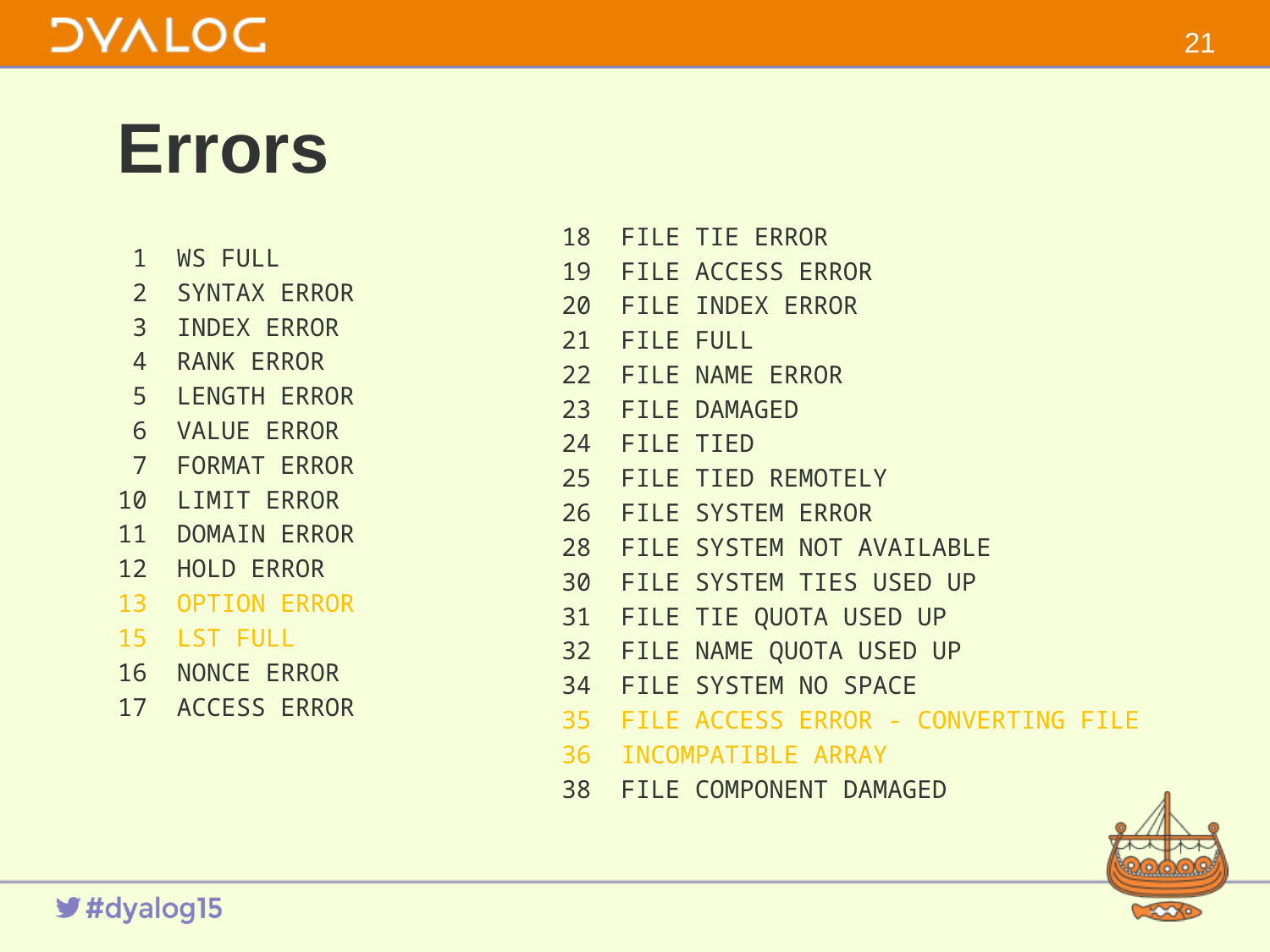

21
# Errors
18  FILE TIE ERROR
19  FILE ACCESS ERROR
20  FILE INDEX ERROR
21  FILE FULL
22  FILE NAME ERROR
23  FILE DAMAGED
24  FILE TIED
25  FILE TIED REMOTELY
26  FILE SYSTEM ERROR
28  FILE SYSTEM NOT AVAILABLE
30  FILE SYSTEM TIES USED UP
31  FILE TIE QUOTA USED UP
32  FILE NAME QUOTA USED UP
34  FILE SYSTEM NO SPACE
35  FILE ACCESS ERROR - CONVERTING FILE
36  INCOMPATIBLE ARRAY
38  FILE COMPONENT DAMAGED

 1  WS FULL
 2  SYNTAX ERROR
 3  INDEX ERROR
 4  RANK ERROR
 5  LENGTH ERROR
 6  VALUE ERROR
 7  FORMAT ERROR
10  LIMIT ERROR
11  DOMAIN ERROR
12  HOLD ERROR
13  OPTION ERROR
15  LST FULL
16  NONCE ERROR
17  ACCESS ERROR